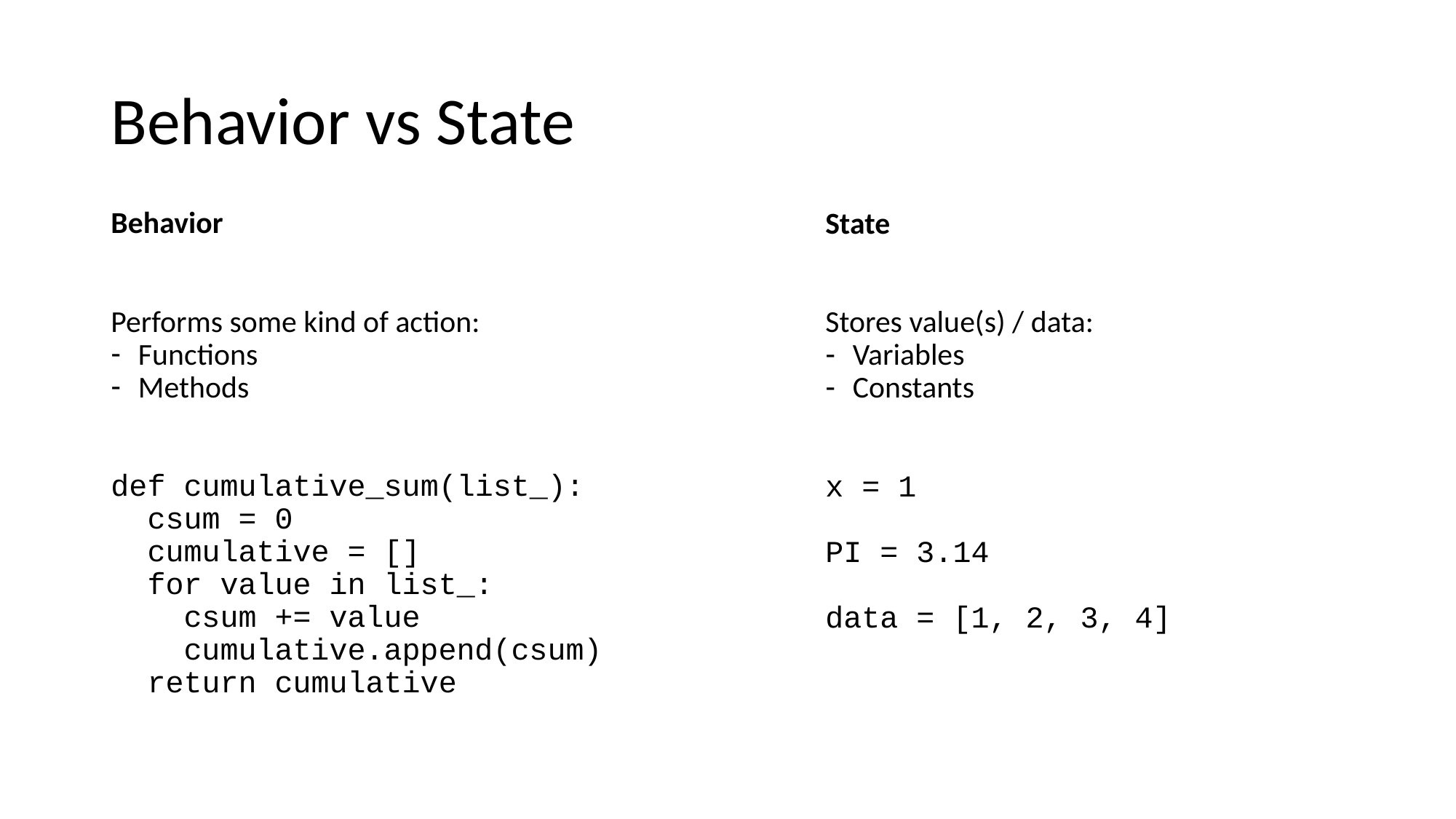

# Behavior vs State
Behavior

Performs some kind of action:
Functions
Methods

def cumulative_sum(list_):
  csum = 0
  cumulative = []
  for value in list_:
    csum += value
    cumulative.append(csum)
  return cumulative
State

Stores value(s) / data:
Variables
Constants

x = 1

PI = 3.14

data = [1, 2, 3, 4]